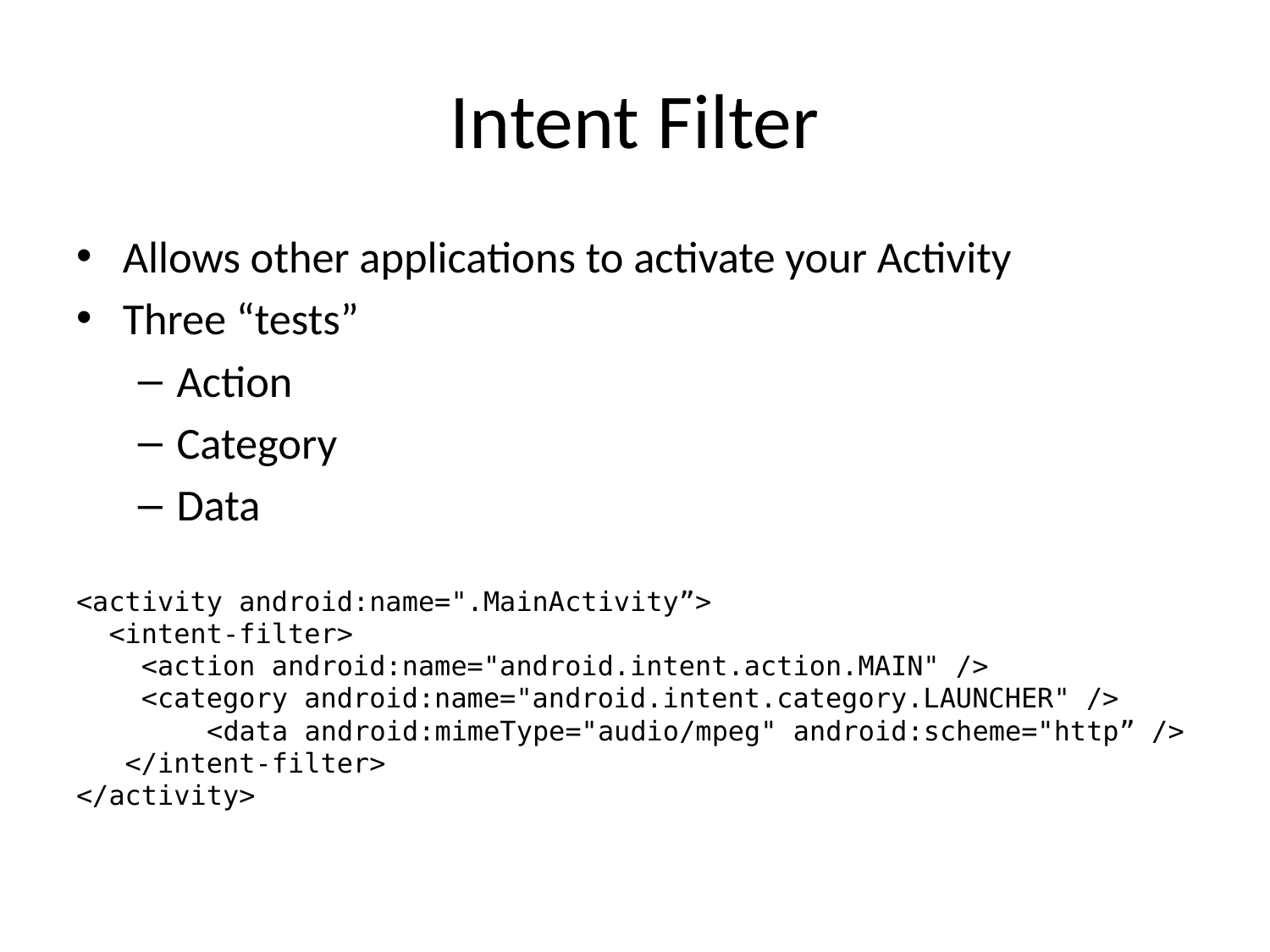

# Intent Filter
Allows other applications to activate your Activity
Three “tests”
Action
Category
Data

<activity android:name=".MainActivity”>
  <intent-filter>
    <action android:name="android.intent.action.MAIN" />
    <category android:name="android.intent.category.LAUNCHER" />
	 <data android:mimeType="audio/mpeg" android:scheme="http” />
   </intent-filter>
</activity>